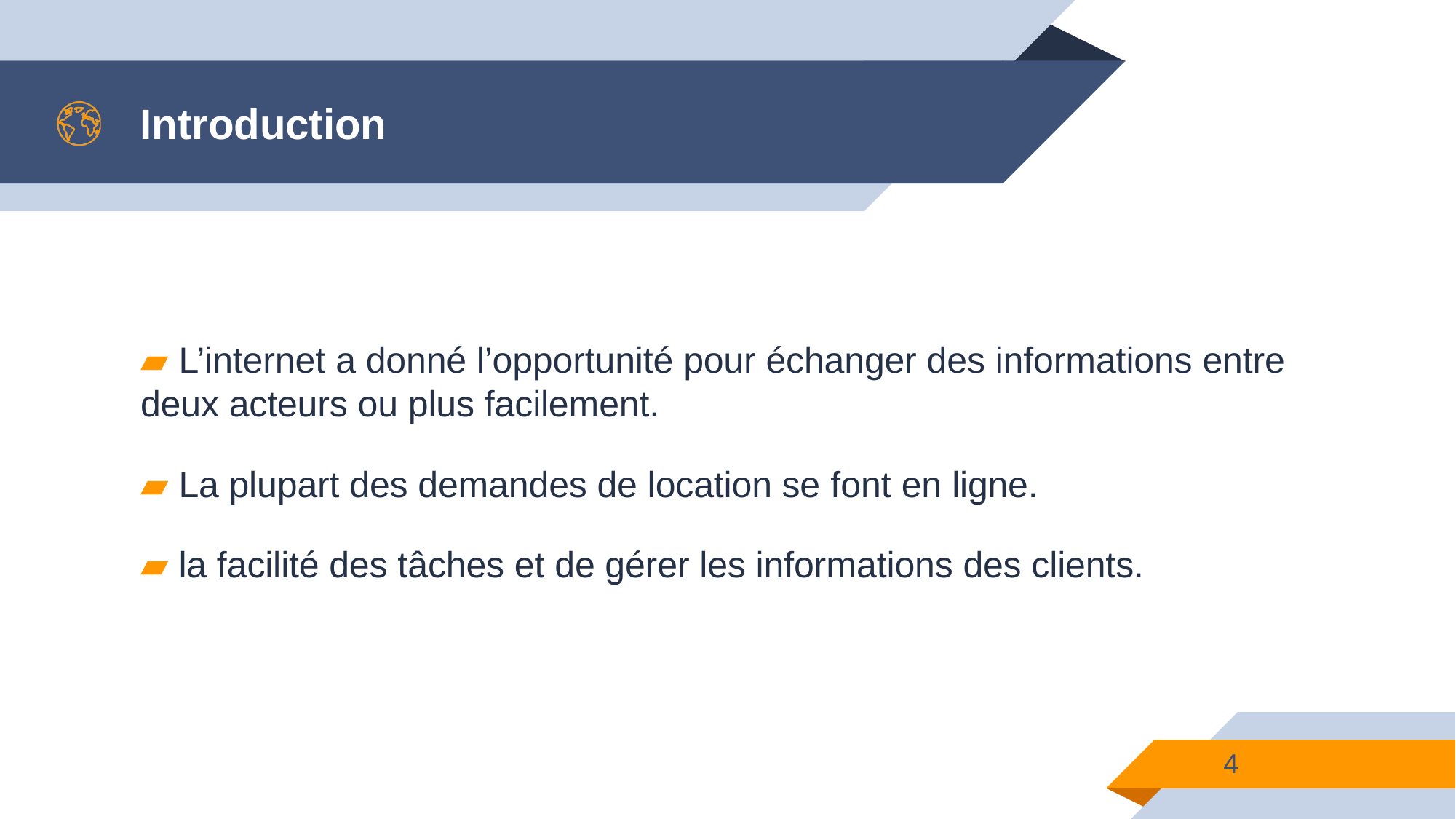

# Introduction

▰ L’internet a donné l’opportunité pour échanger des informations entre deux acteurs ou plus facilement.
▰ La plupart des demandes de location se font en ligne.
▰ la facilité des tâches et de gérer les informations des clients.

4